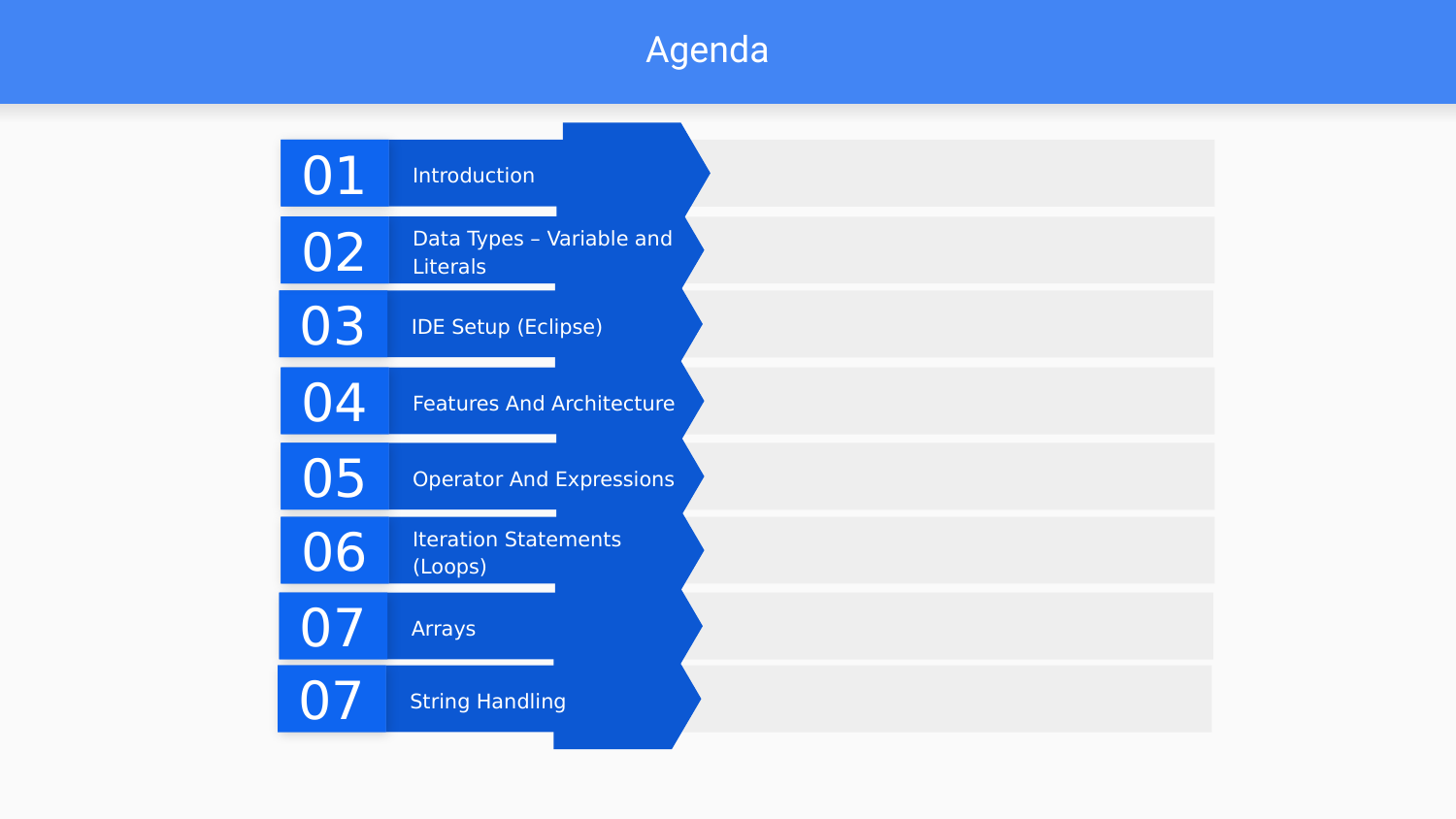

# Agenda

01

Introduction

02

Data Types – Variable and Literals

03

IDE Setup (Eclipse)

04

Features And Architecture

05

Operator And Expressions

06

Iteration Statements (Loops)

07

Arrays

07

String Handling